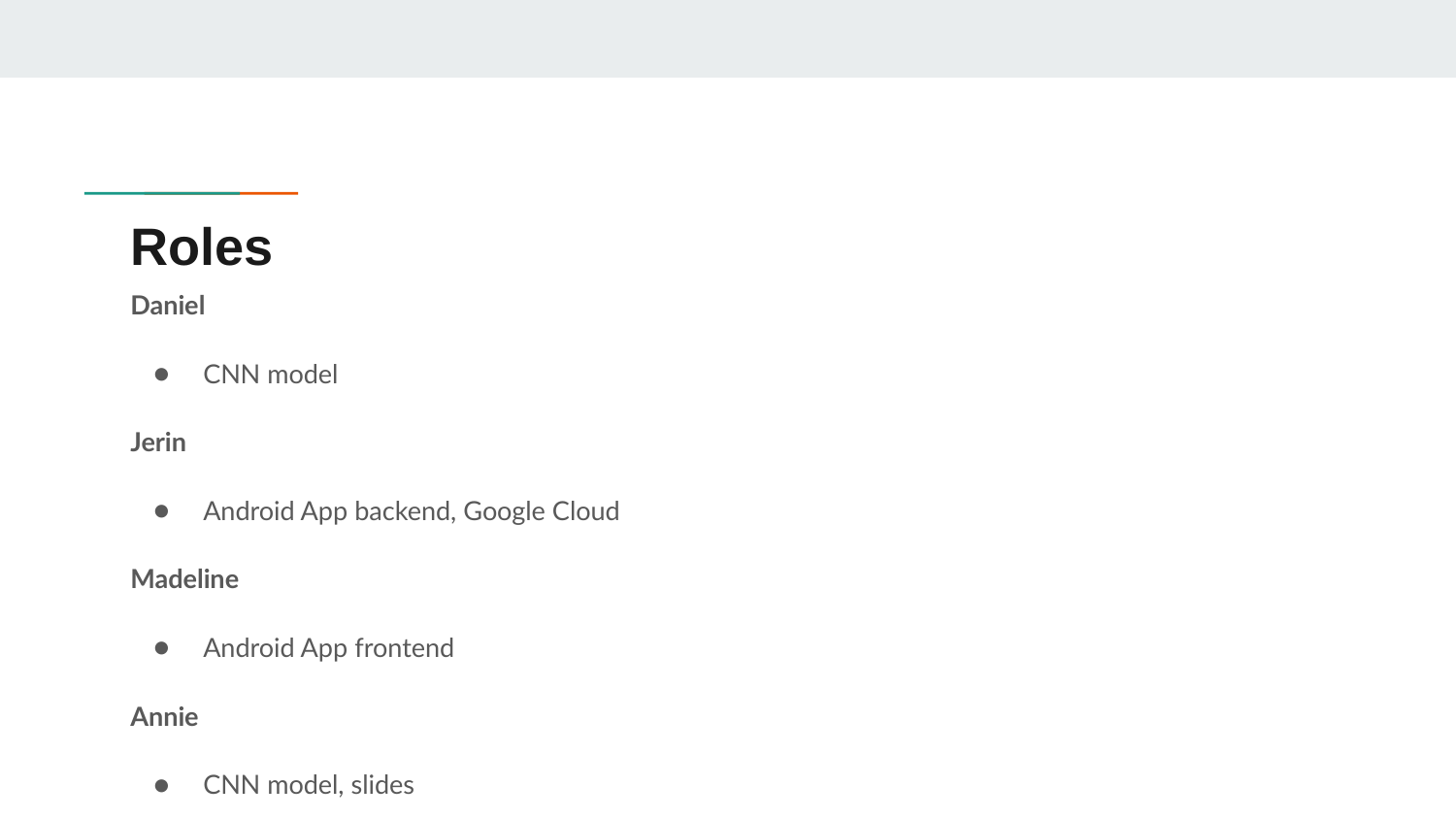

# Roles
Daniel
CNN model
Jerin
Android App backend, Google Cloud
Madeline
Android App frontend
Annie
CNN model, slides